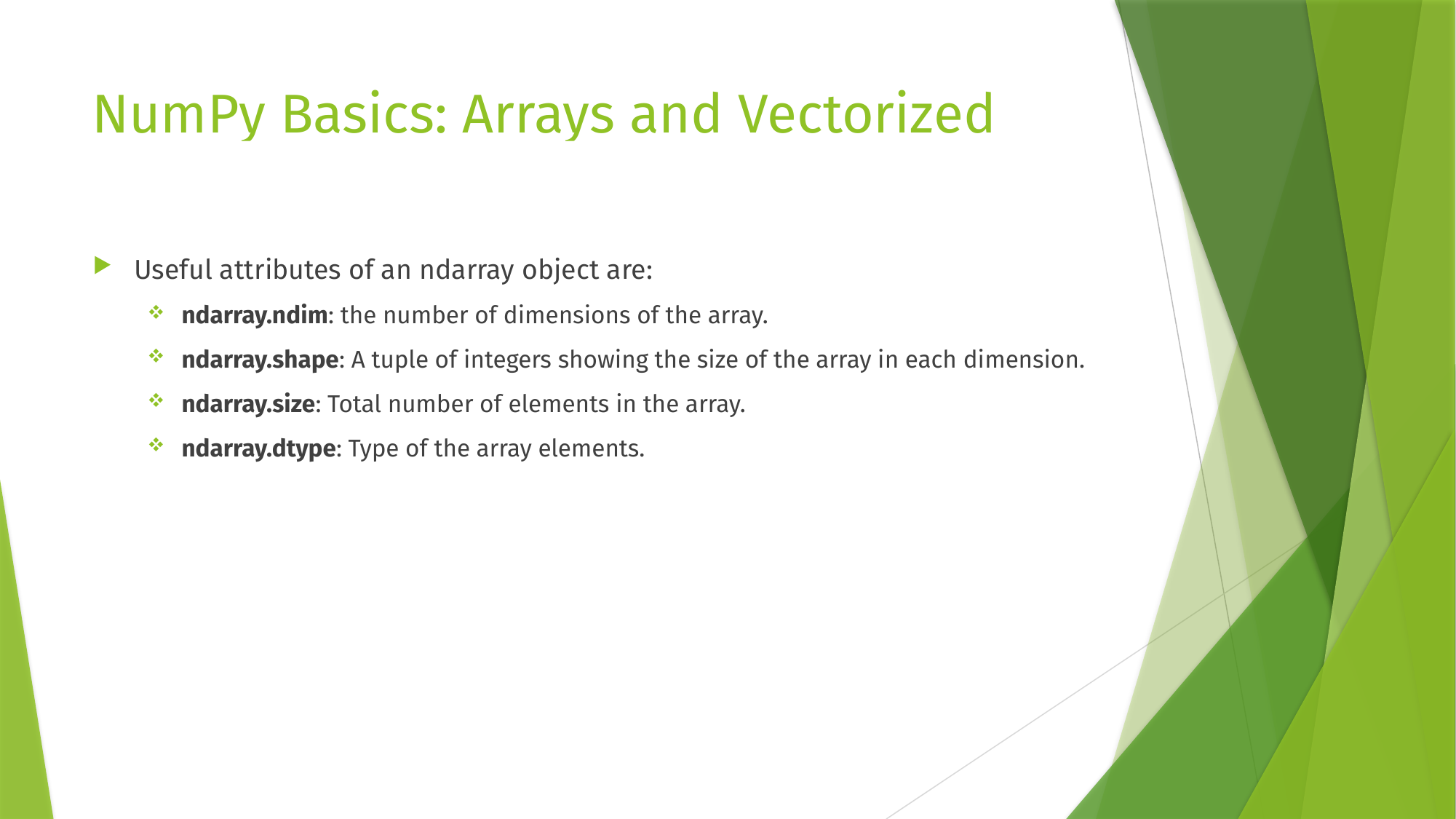

# NumPy Basics: Arrays and Vectorized Computation
Useful attributes of an ndarray object are:
ndarray.ndim: the number of dimensions of the array.
ndarray.shape: A tuple of integers showing the size of the array in each dimension.
ndarray.size: Total number of elements in the array.
ndarray.dtype: Type of the array elements.